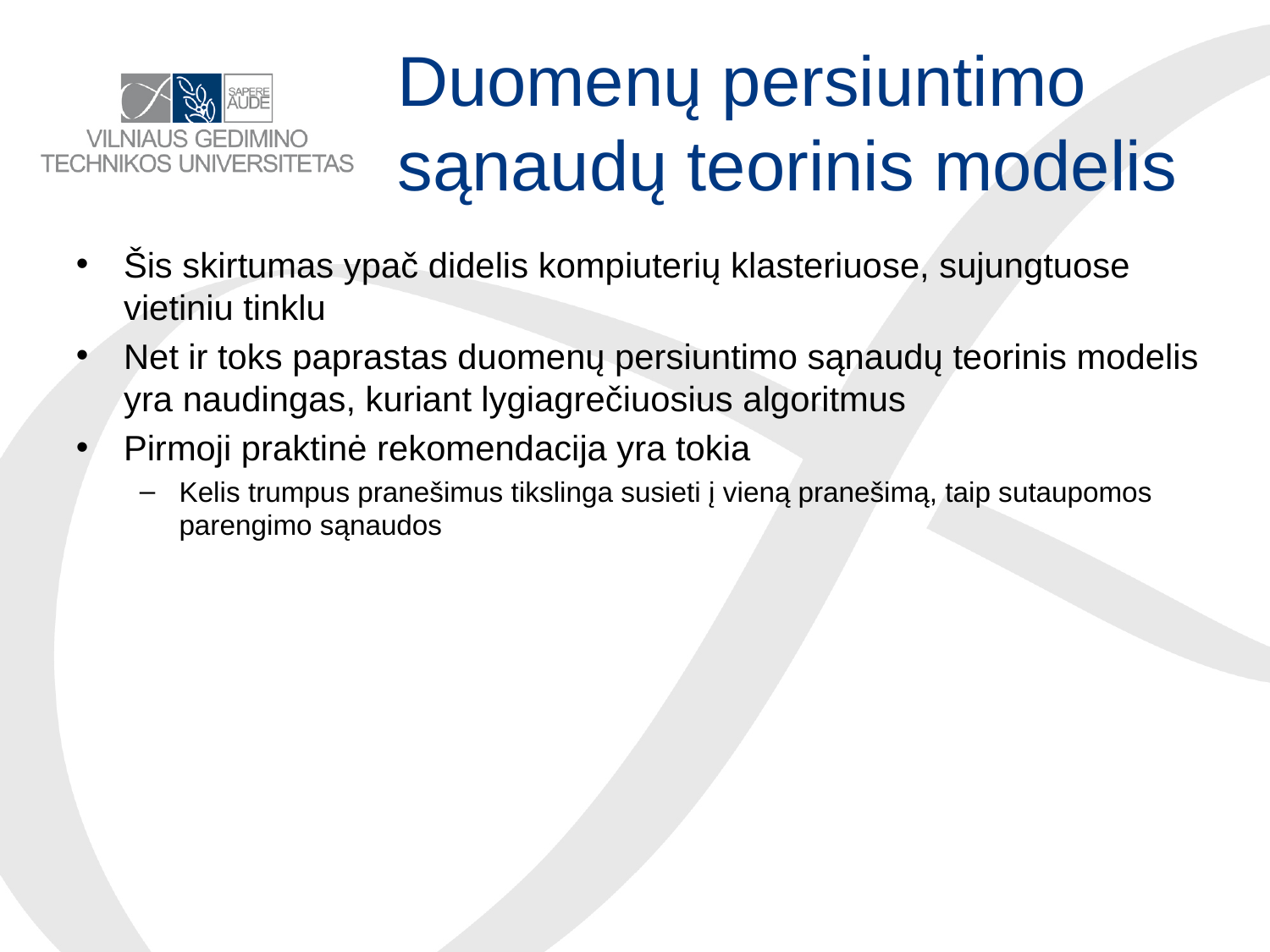

# Duomenų persiuntimo sąnaudų teorinis modelis
Šis skirtumas ypač didelis kompiuterių klasteriuose, sujungtuose vietiniu tinklu
Net ir toks paprastas duomenų persiuntimo sąnaudų teorinis modelis yra naudingas, kuriant lygiagrečiuosius algoritmus
Pirmoji praktinė rekomendacija yra tokia
Kelis trumpus pranešimus tikslinga susieti į vieną pranešimą, taip sutaupomos parengimo sąnaudos